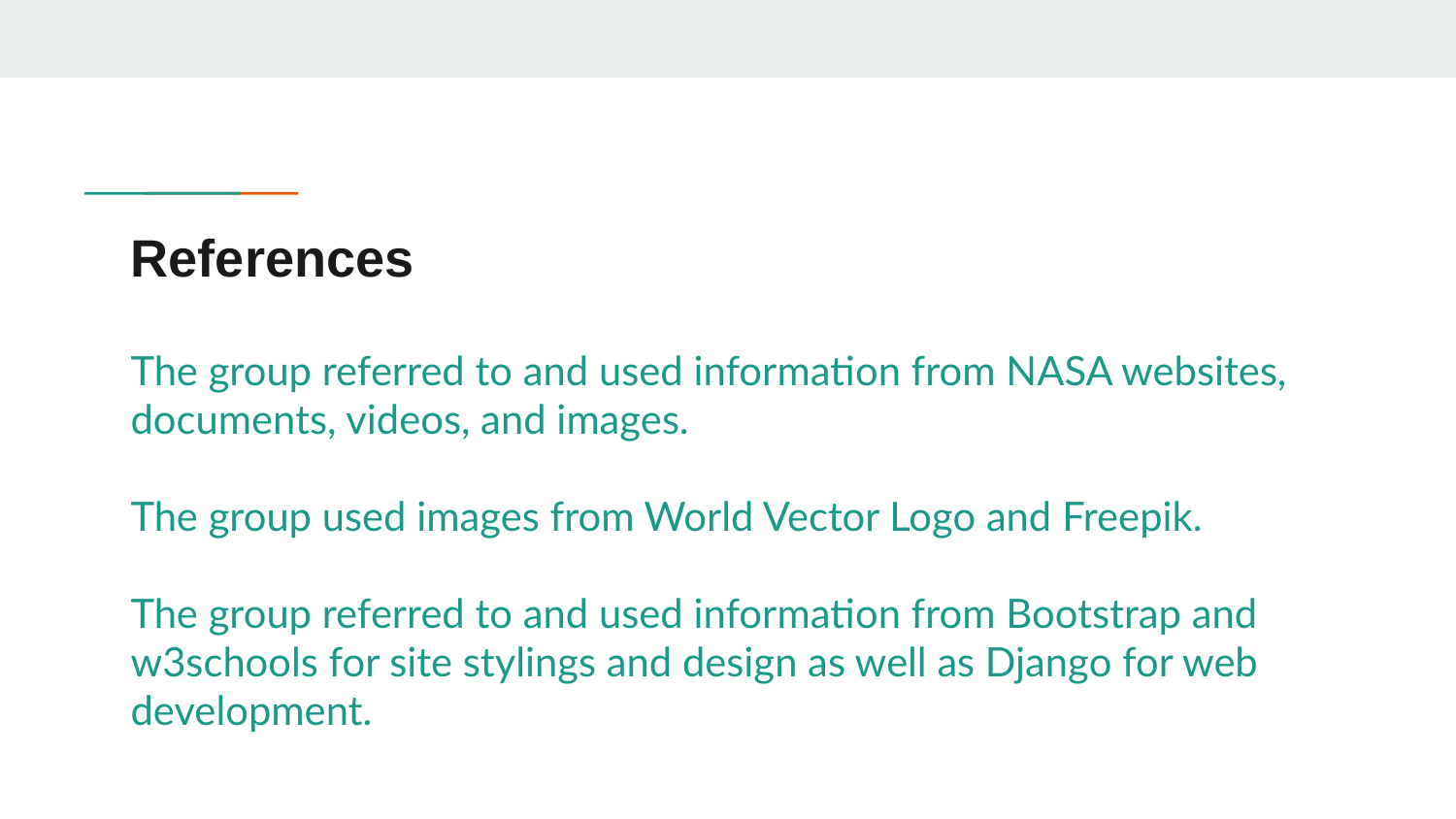

# References
The group referred to and used information from NASA websites, documents, videos, and images.

The group used images from World Vector Logo and Freepik.

The group referred to and used information from Bootstrap and w3schools for site stylings and design as well as Django for web development.